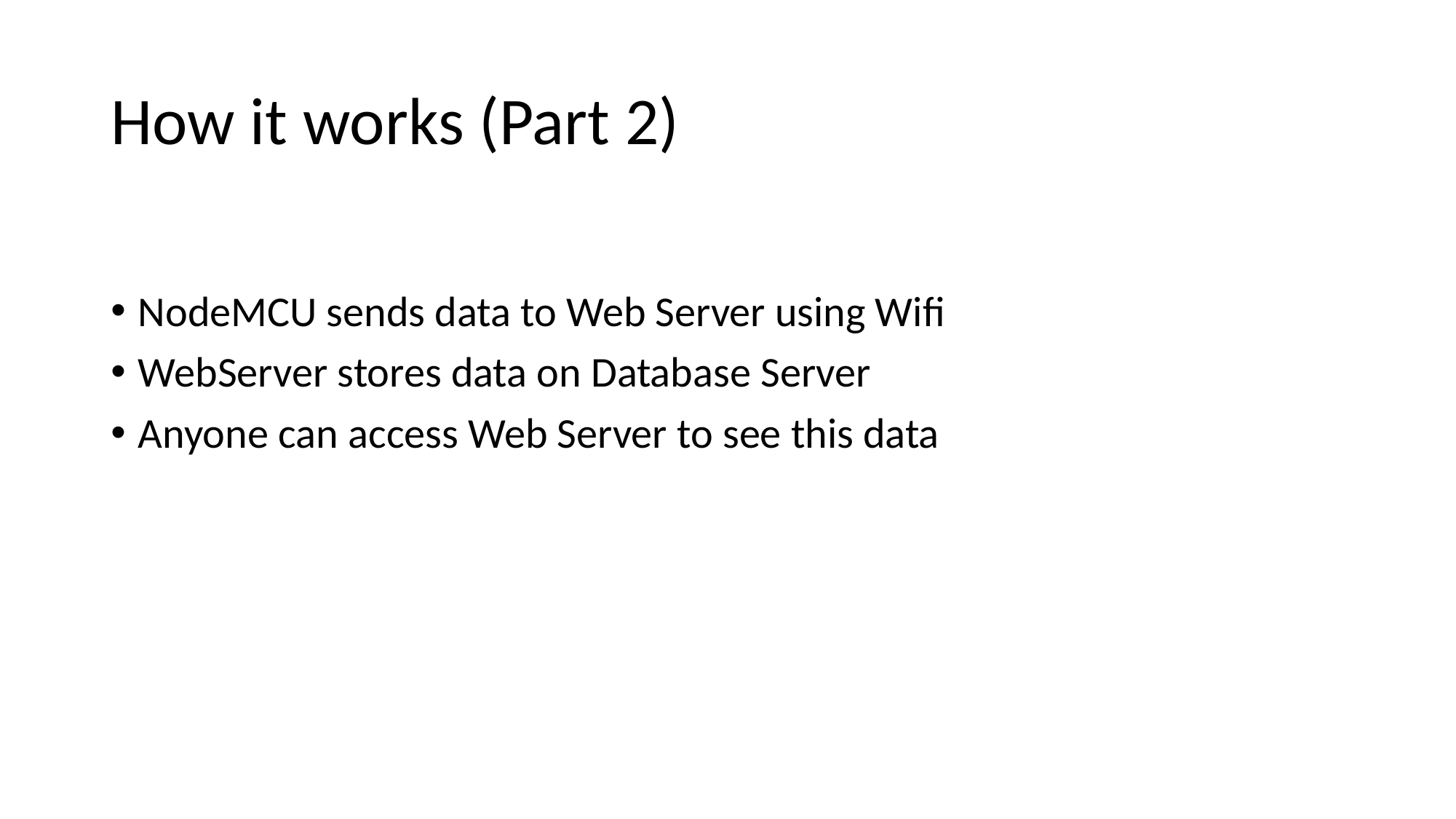

# How it works (Part 2)

NodeMCU sends data to Web Server using Wifi
WebServer stores data on Database Server
Anyone can access Web Server to see this data